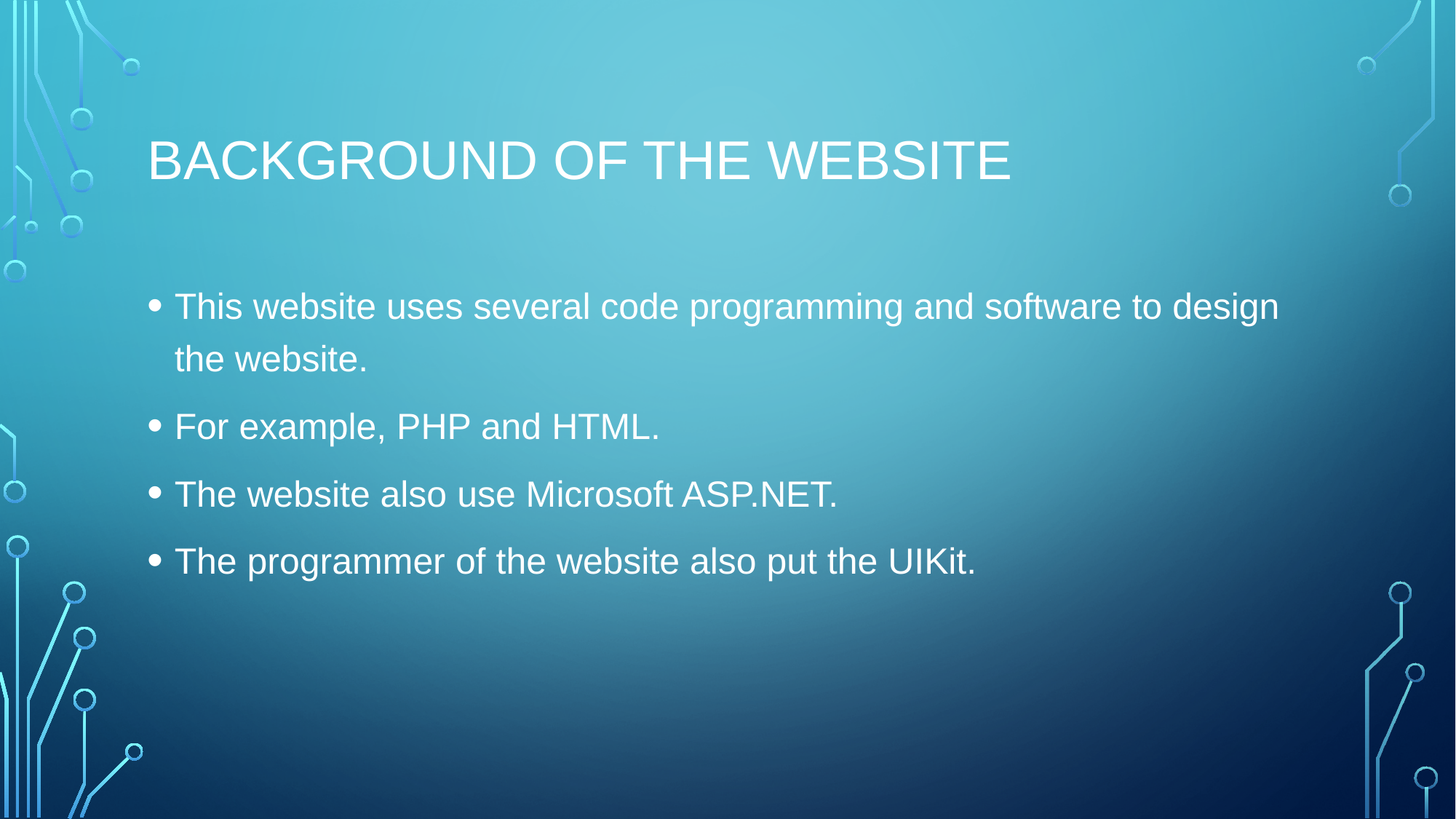

# Background of the website
This website uses several code programming and software to design the website.
For example, PHP and HTML.
The website also use Microsoft ASP.NET.
The programmer of the website also put the UIKit.